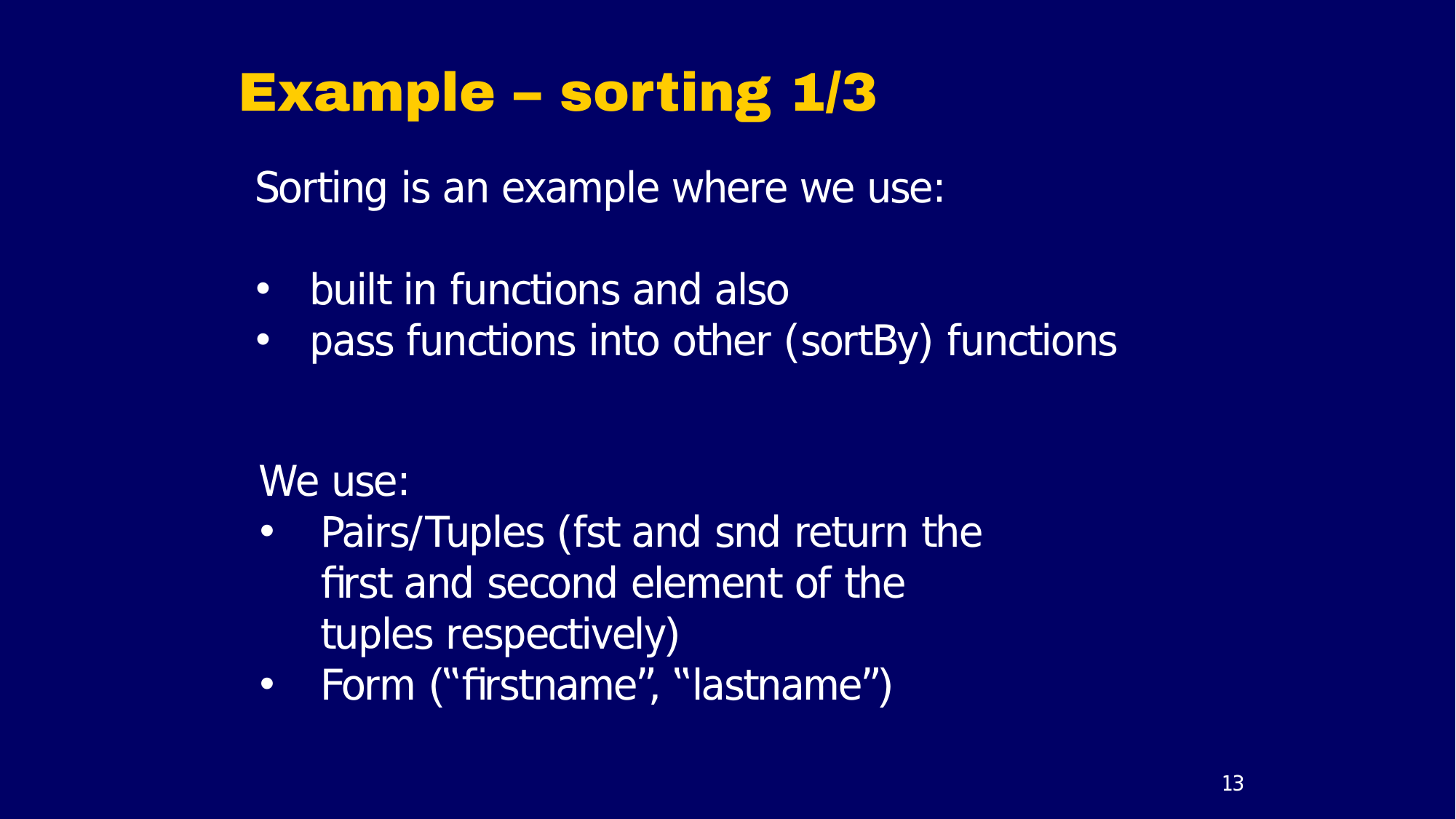

# Example – sorting 1/3
Sorting is an example where we use:

built in functions and also
pass functions into other (sortBy) functions
We use:
Pairs/Tuples (fst and snd return the first and second element of the tuples respectively)
Form (“firstname”, “lastname”)
13